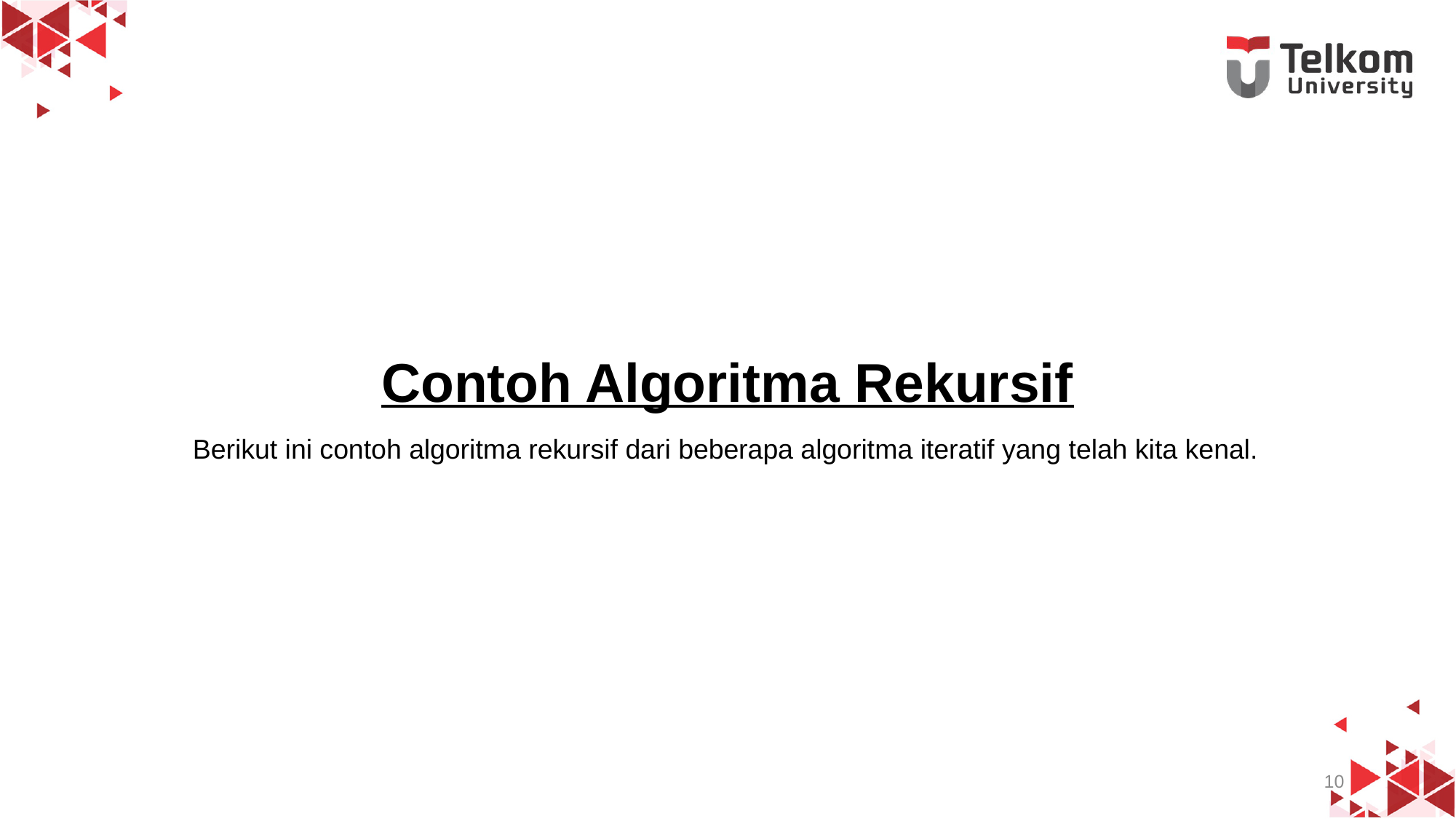

# Contoh Algoritma Rekursif
Berikut ini contoh algoritma rekursif dari beberapa algoritma iteratif yang telah kita kenal.
10